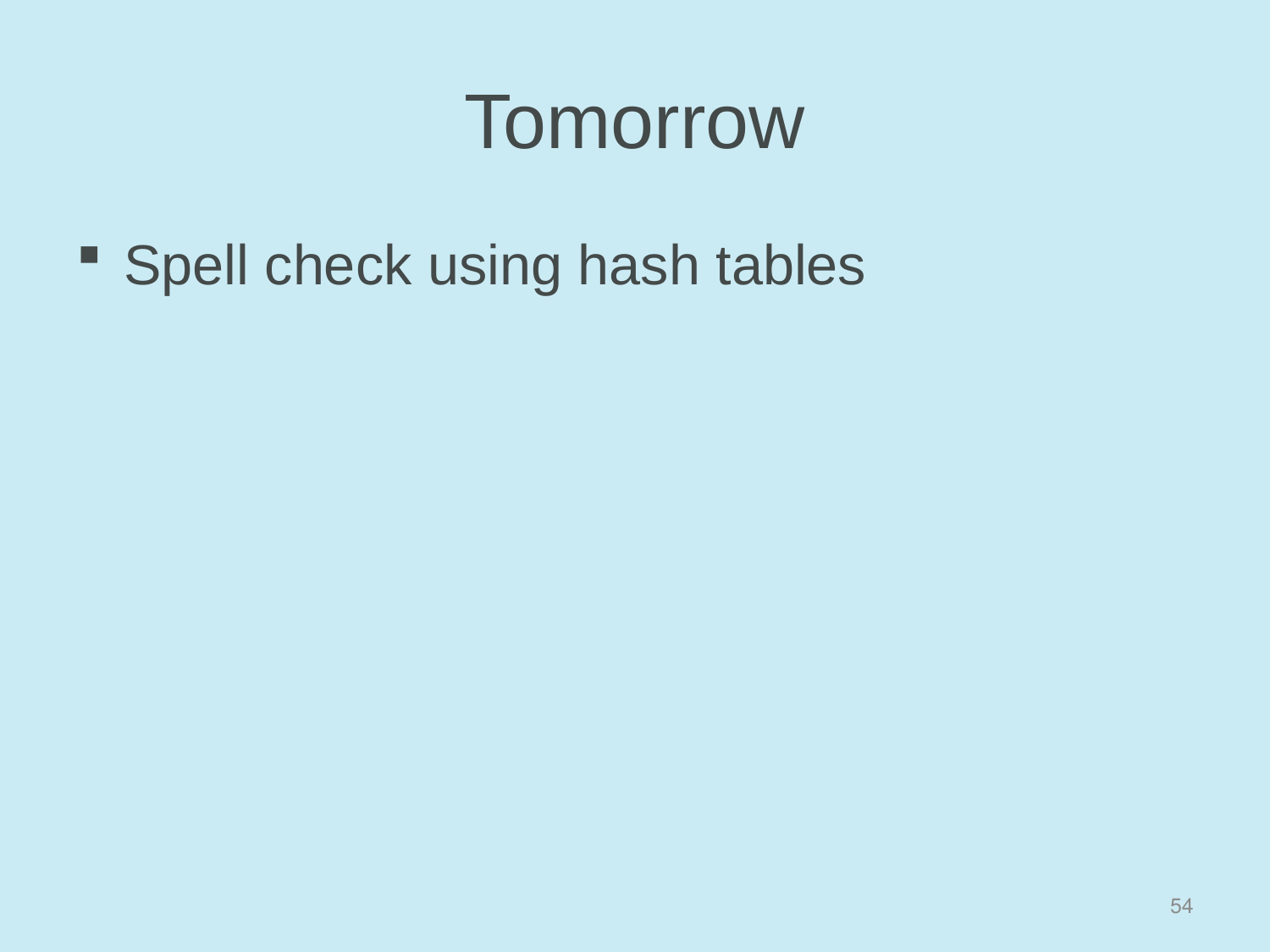

# Tomorrow
Spell check using hash tables
54